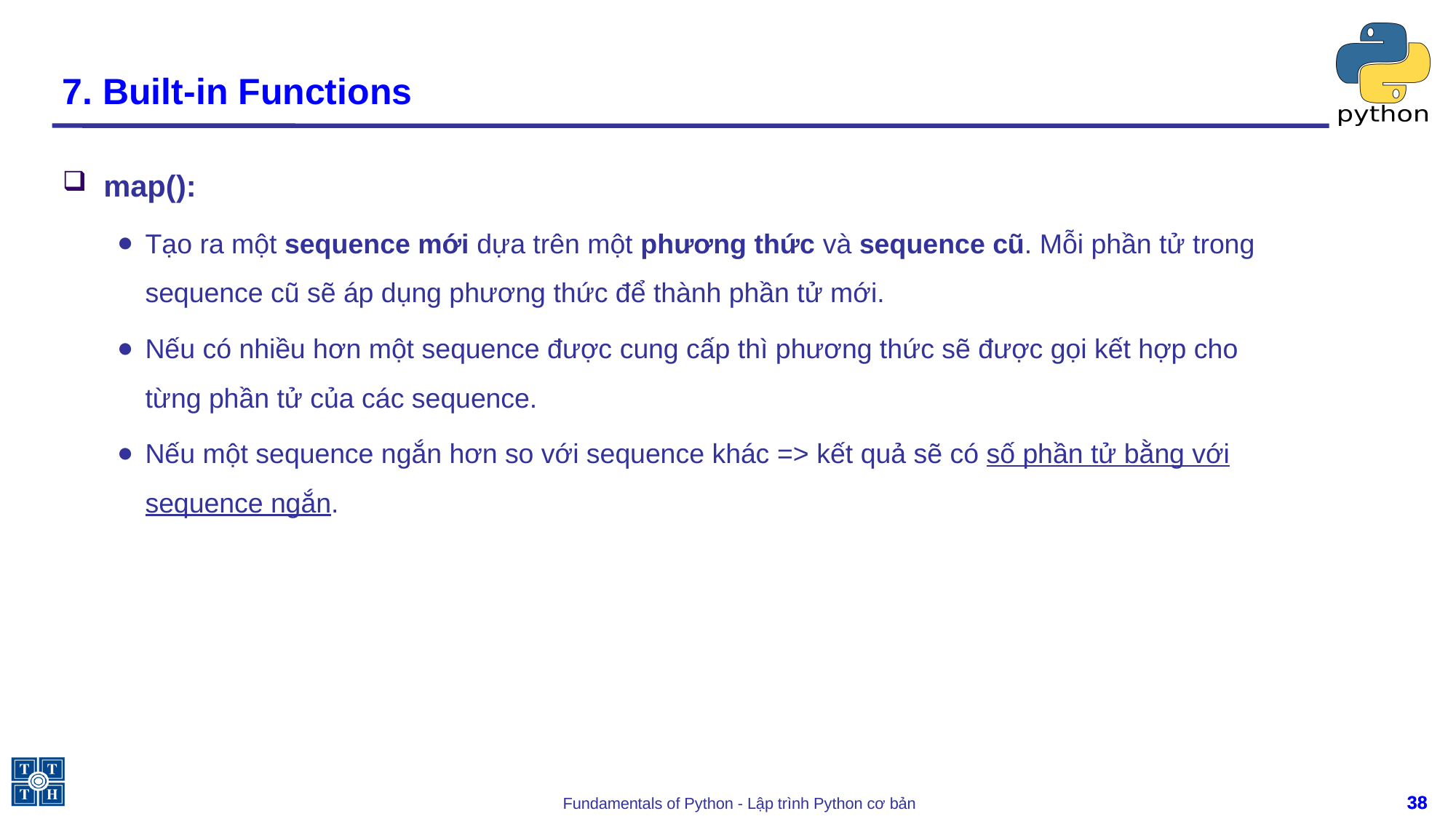

# 7. Built-in Functions
map():
Tạo ra một sequence mới dựa trên một phương thức và sequence cũ. Mỗi phần tử trong sequence cũ sẽ áp dụng phương thức để thành phần tử mới.
Nếu có nhiều hơn một sequence được cung cấp thì phương thức sẽ được gọi kết hợp cho từng phần tử của các sequence.
Nếu một sequence ngắn hơn so với sequence khác => kết quả sẽ có số phần tử bằng với sequence ngắn.